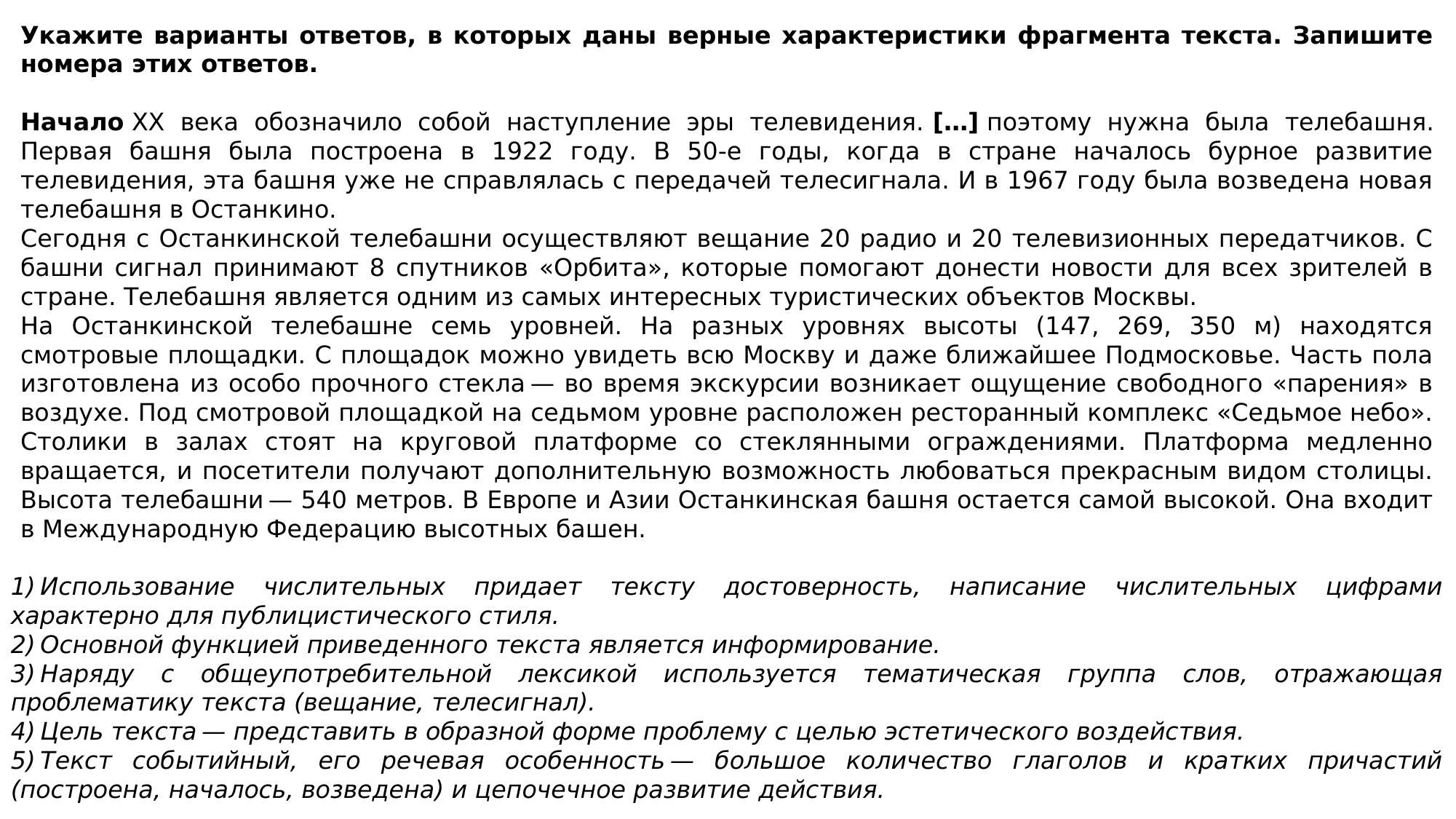

Укажите варианты ответов, в которых даны верные характеристики фрагмента текста. Запишите номера этих ответов.
Начало XX века обозначило собой наступление эры телевидения. […] поэтому нужна была телебашня. Первая башня была построена в 1922 году. В 50-е годы, когда в стране началось бурное развитие телевидения, эта башня уже не справлялась с передачей телесигнала. И в 1967 году была возведена новая телебашня в Останкино.
Сегодня с Останкинской телебашни осуществляют вещание 20 радио и 20 телевизионных передатчиков. С башни сигнал принимают 8 спутников «Орбита», которые помогают донести новости для всех зрителей в стране. Телебашня является одним из самых интересных туристических объектов Москвы.
На Останкинской телебашне семь уровней. На разных уровнях высоты (147, 269, 350 м) находятся смотровые площадки. С площадок можно увидеть всю Москву и даже ближайшее Подмосковье. Часть пола изготовлена из особо прочного стекла — во время экскурсии возникает ощущение свободного «парения» в воздухе. Под смотровой площадкой на седьмом уровне расположен ресторанный комплекс «Седьмое небо». Столики в залах стоят на круговой платформе со стеклянными ограждениями. Платформа медленно вращается, и посетители получают дополнительную возможность любоваться прекрасным видом столицы. Высота телебашни — 540 метров. В Европе и Азии Останкинская башня остается самой высокой. Она входит в Международную Федерацию высотных башен.
1) Использование числительных придает тексту достоверность, написание числительных цифрами характерно для публицистического стиля.
2) Основной функцией приведенного текста является информирование.
3) Наряду с общеупотребительной лексикой используется тематическая группа слов, отражающая проблематику текста (вещание, телесигнал).
4) Цель текста — представить в образной форме проблему с целью эстетического воздействия.
5) Текст событийный, его речевая особенность — большое количество глаголов и кратких причастий (построена, началось, возведена) и цепочечное развитие действия.